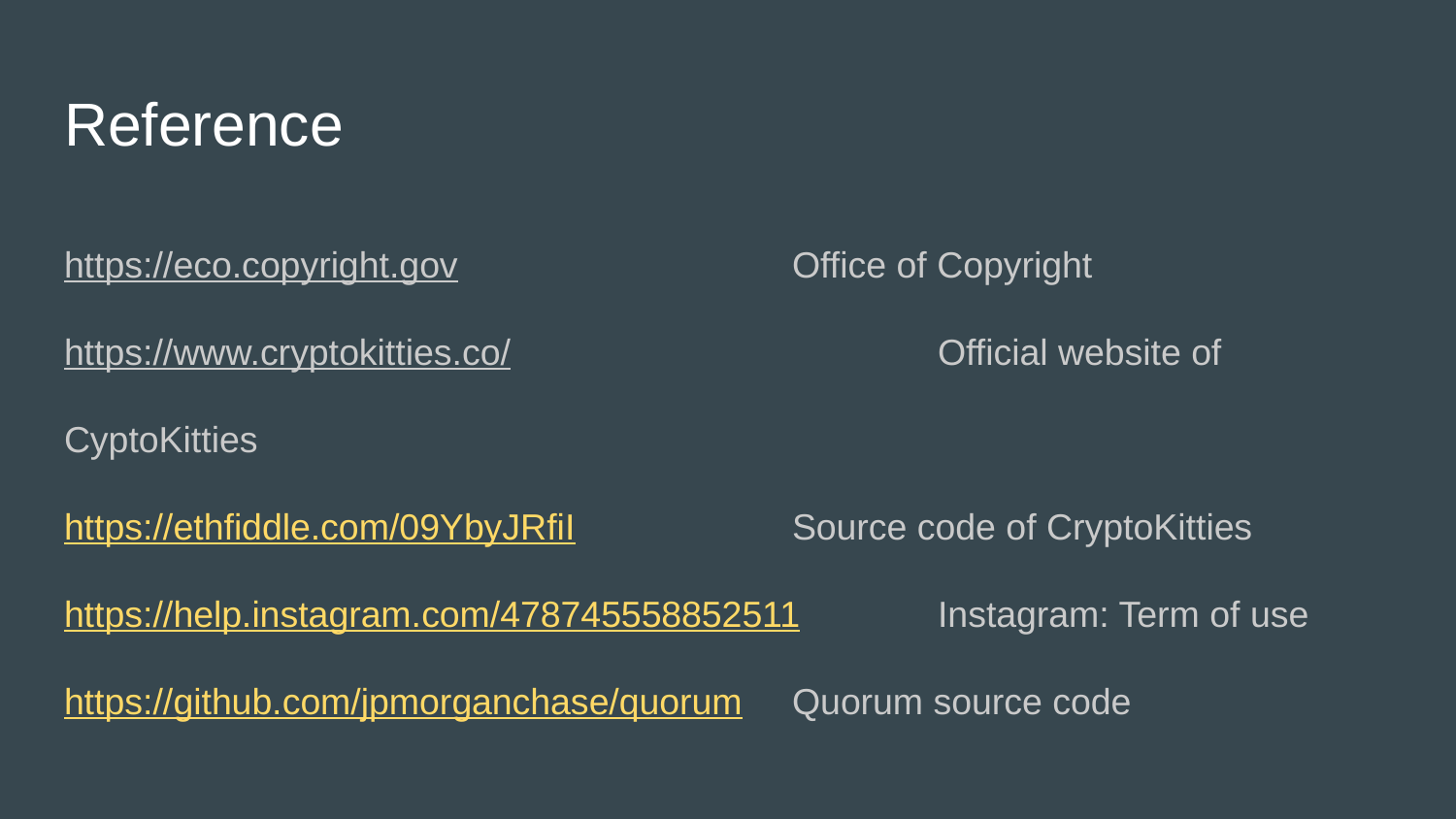

# Reference
https://eco.copyright.gov			Office of Copyright
https://www.cryptokitties.co/			Official website of CyptoKitties
https://ethfiddle.com/09YbyJRfiI 		Source code of CryptoKitties
https://help.instagram.com/478745558852511 	Instagram: Term of use
https://github.com/jpmorganchase/quorum 	Quorum source code